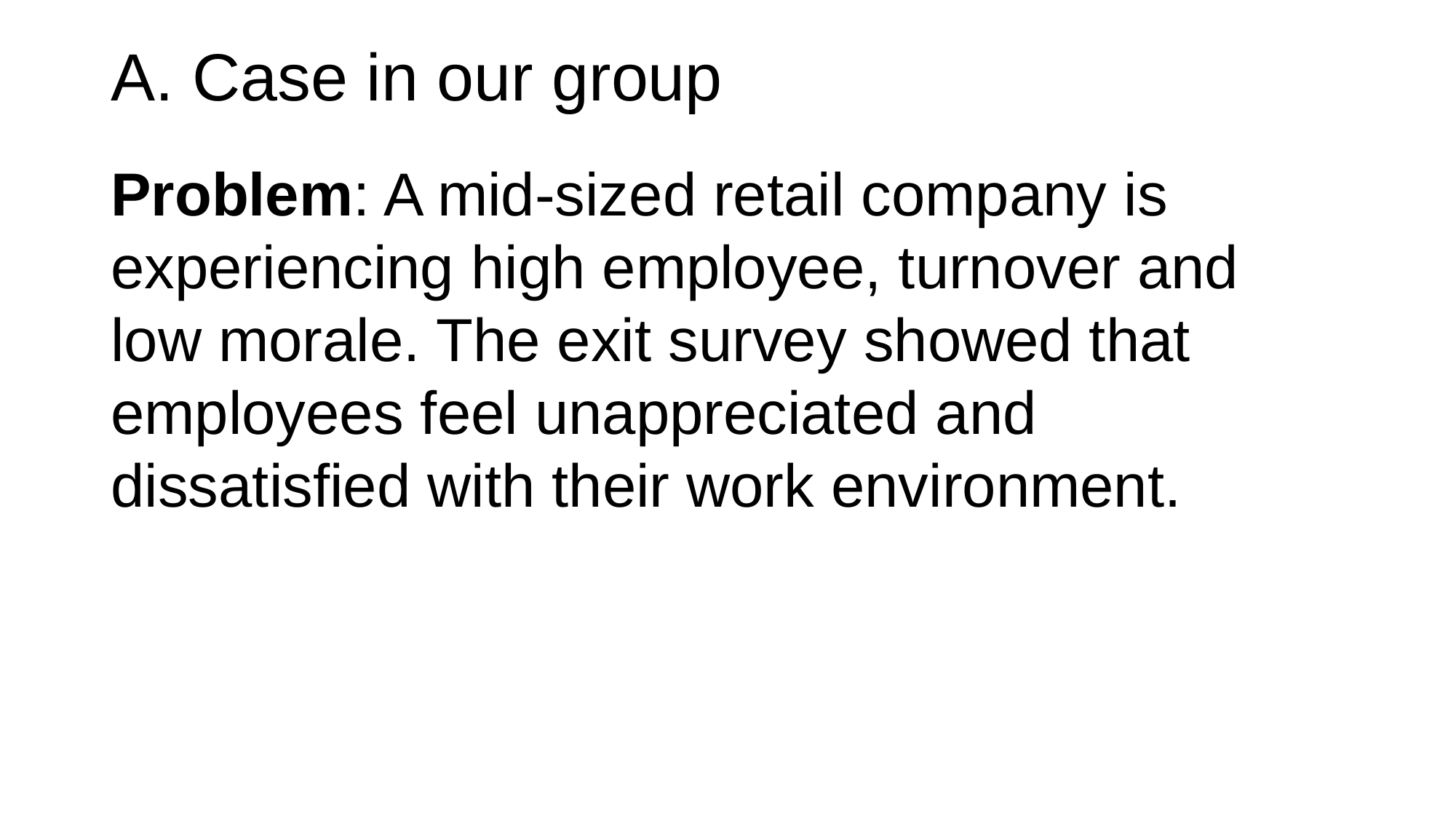

# A. Case in our group
Problem: A mid-sized retail company is experiencing high employee, turnover and low morale. The exit survey showed that employees feel unappreciated and dissatisfied with their work environment.